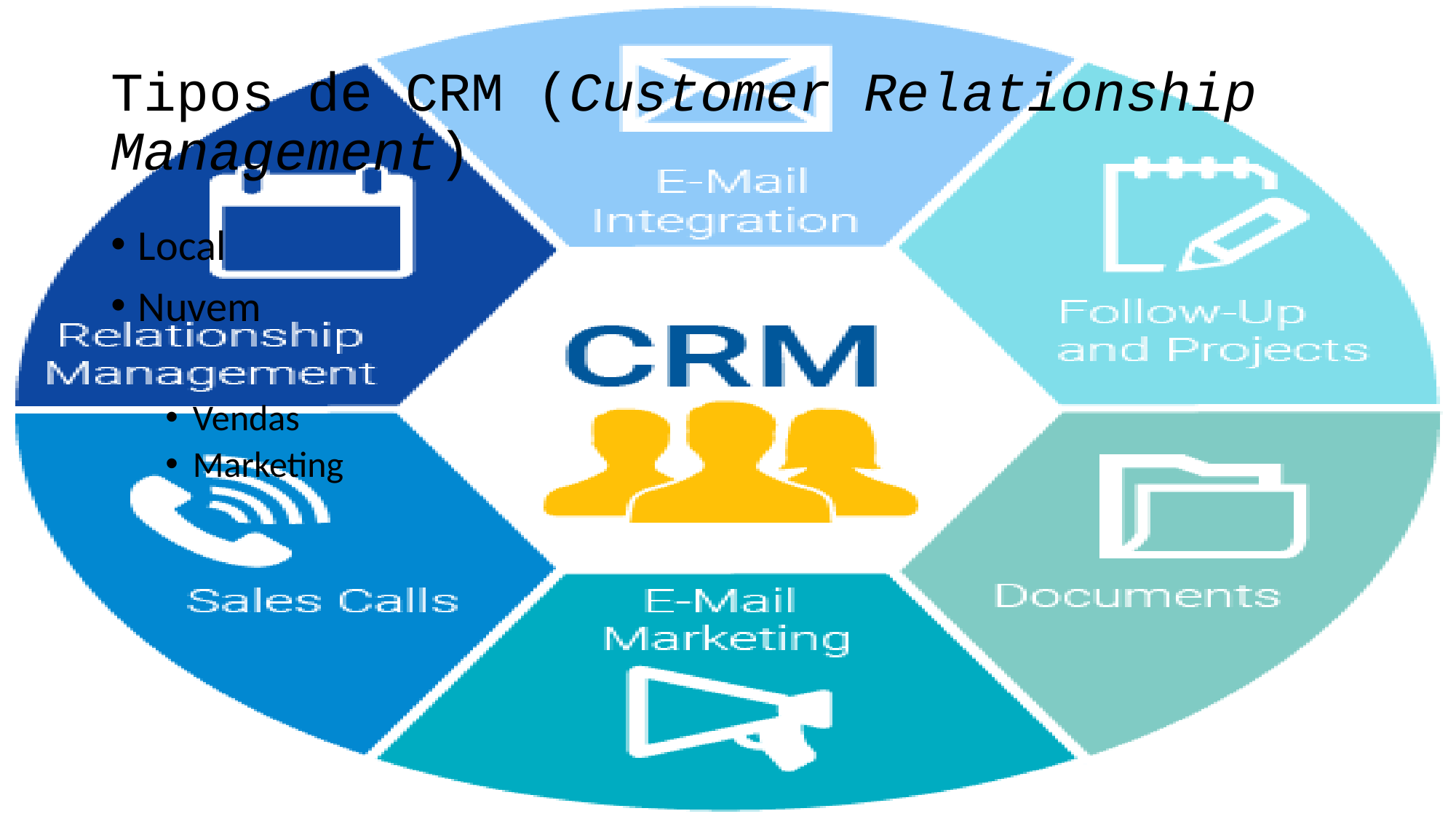

# Tipos de CRM (Customer Relationship Management)
Local
Nuvem

Vendas
Marketing